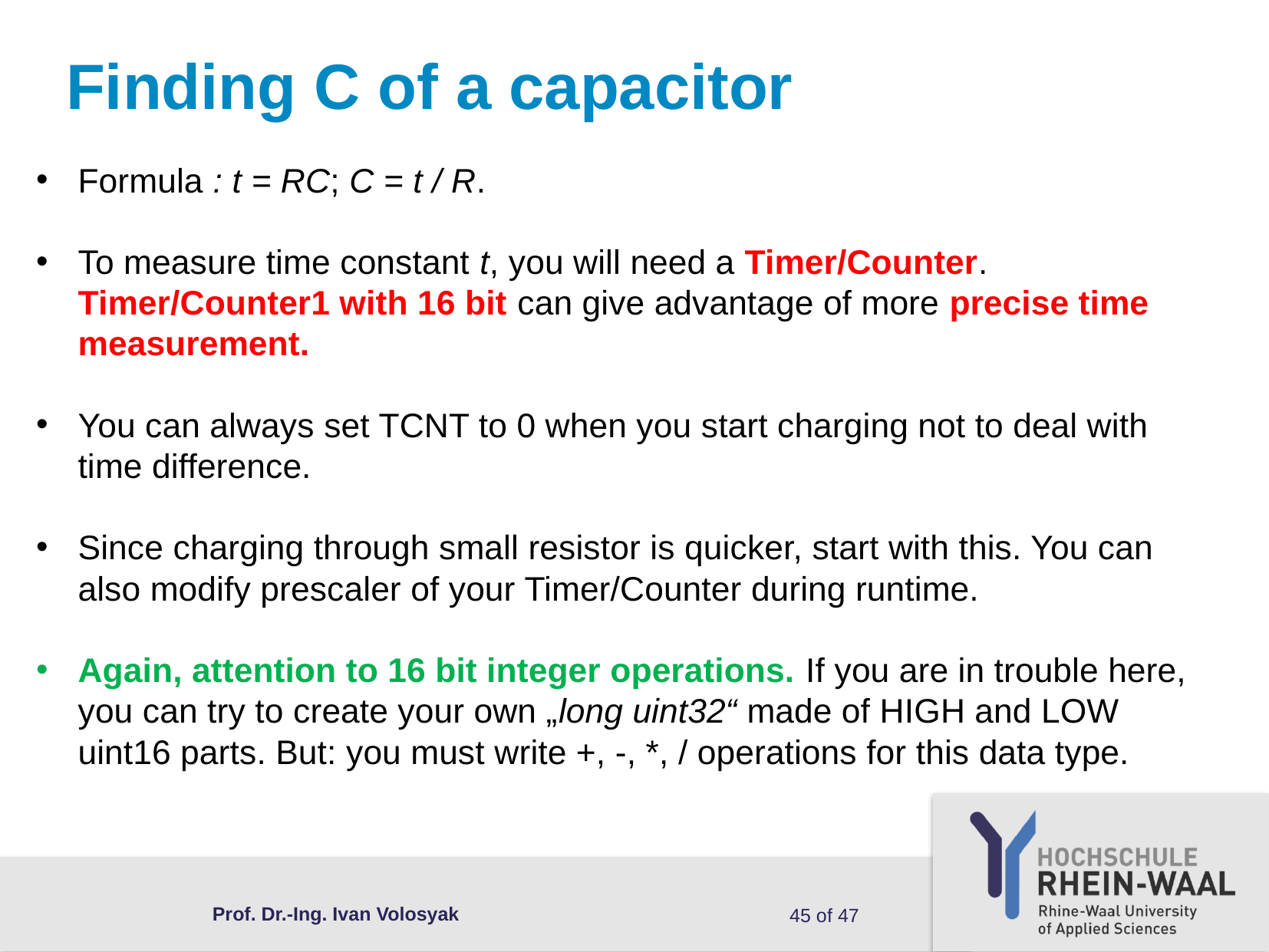

# Finding C of a capacitor
Formula : t = RC; C = t / R.

To measure time constant t, you will need a Timer/Counter. Timer/Counter1 with 16 bit can give advantage of more precise time measurement.

You can always set TCNT to 0 when you start charging not to deal with time difference.

Since charging through small resistor is quicker, start with this. You can also modify prescaler of your Timer/Counter during runtime.

Again, attention to 16 bit integer operations. If you are in trouble here, you can try to create your own „long uint32“ made of HIGH and LOW uint16 parts. But: you must write +, -, *, / operations for this data type.

Prof. Dr.-Ing. Ivan Volosyak